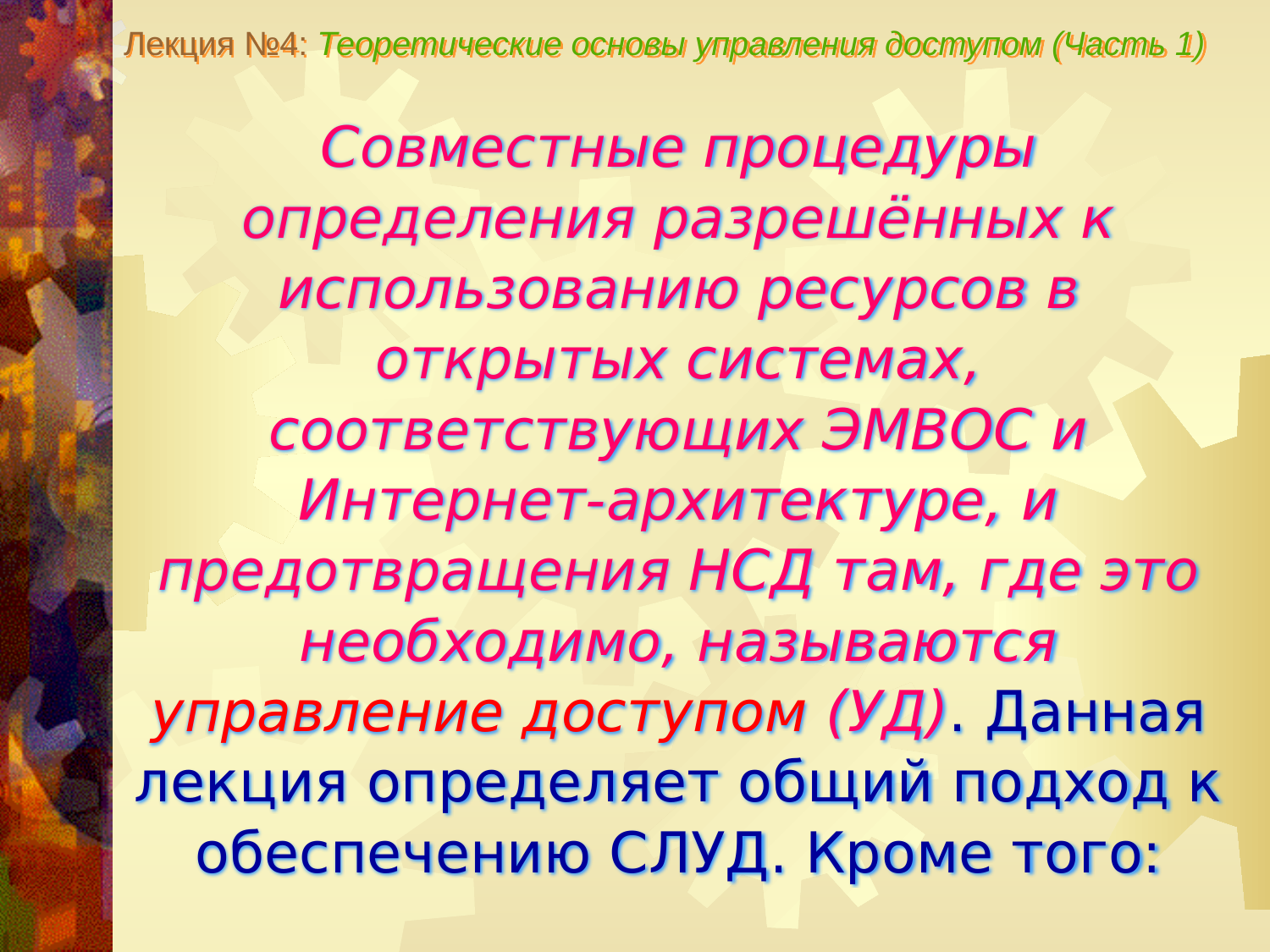

Лекция №4: Теоретические основы управления доступом (Часть 1)
Совместные процедуры определения разрешённых к использованию ресурсов в открытых системах, соответствующих ЭМВОС и Интернет-архитектуре, и предотвращения НСД там, где это необходимо, называются управление доступом (УД). Данная лекция определяет общий подход к обеспечению СЛУД. Кроме того: